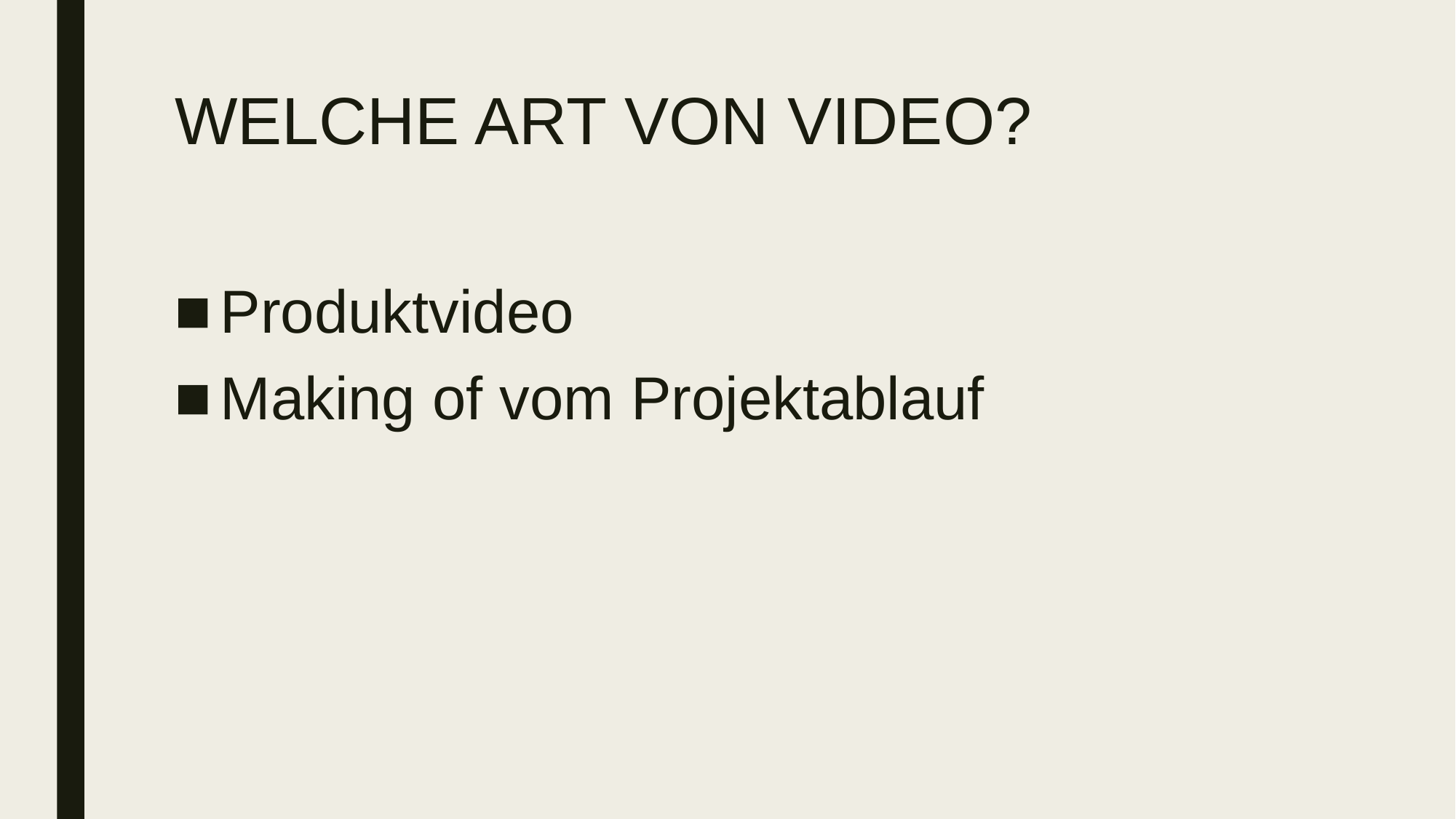

# WELCHE ART VON VIDEO?
Produktvideo
Making of vom Projektablauf